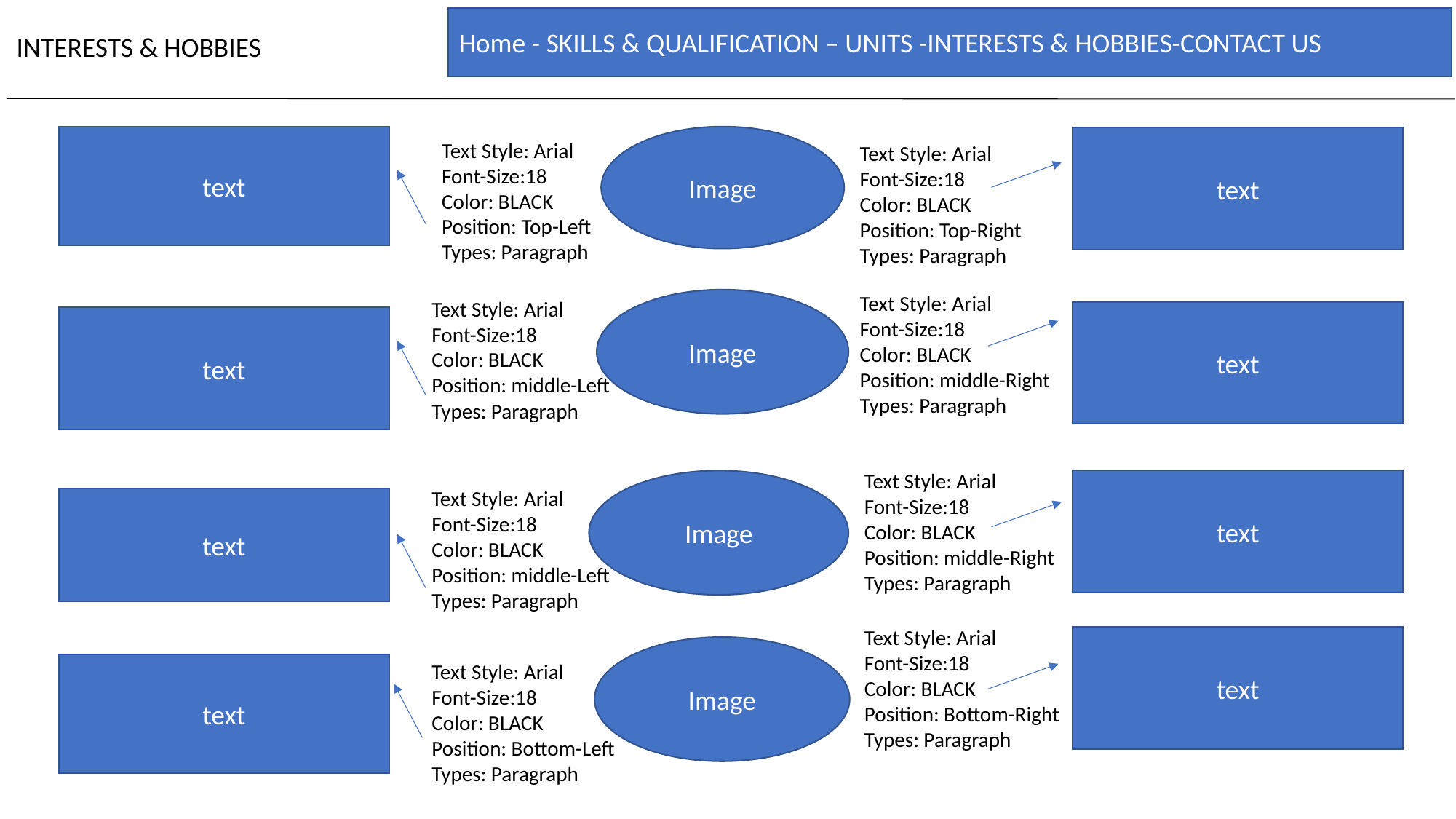

Home - SKILLS & QUALIFICATION – UNITS -INTERESTS & HOBBIES-CONTACT US
INTERESTS & HOBBIES
Image
text
text
Text Style: Arial​​
Font-Size:18​​
Color: BLACK​​
Position: Top-Left​
Types: Paragraph​
Text Style: Arial​​
Font-Size:18​​
Color: BLACK​​
Position: Top-Right​
Types: Paragraph​
Text Style: Arial​​​
Font-Size:18​​​
Color: BLACK​​​
Position: middle-Right​​
Types: Paragraph​​
Image
Text Style: Arial​​
Font-Size:18​​
Color: BLACK​​
Position: middle-Left​
Types: Paragraph​
text
text
Text Style: Arial​​​
Font-Size:18​​​
Color: BLACK​​​
Position: middle-Right​​
Types: Paragraph​​
Image
text
Text Style: Arial​​
Font-Size:18​​
Color: BLACK​​
Position: middle-Left​
Types: Paragraph​
text
Text Style: Arial​​​
Font-Size:18​​​
Color: BLACK​​​
Position: Bottom-Right​​
Types: Paragraph​​
text
Image
Text Style: Arial​​​
Font-Size:18​​​
Color: BLACK​​​
Position: Bottom-Left​​
Types: Paragraph​​
text